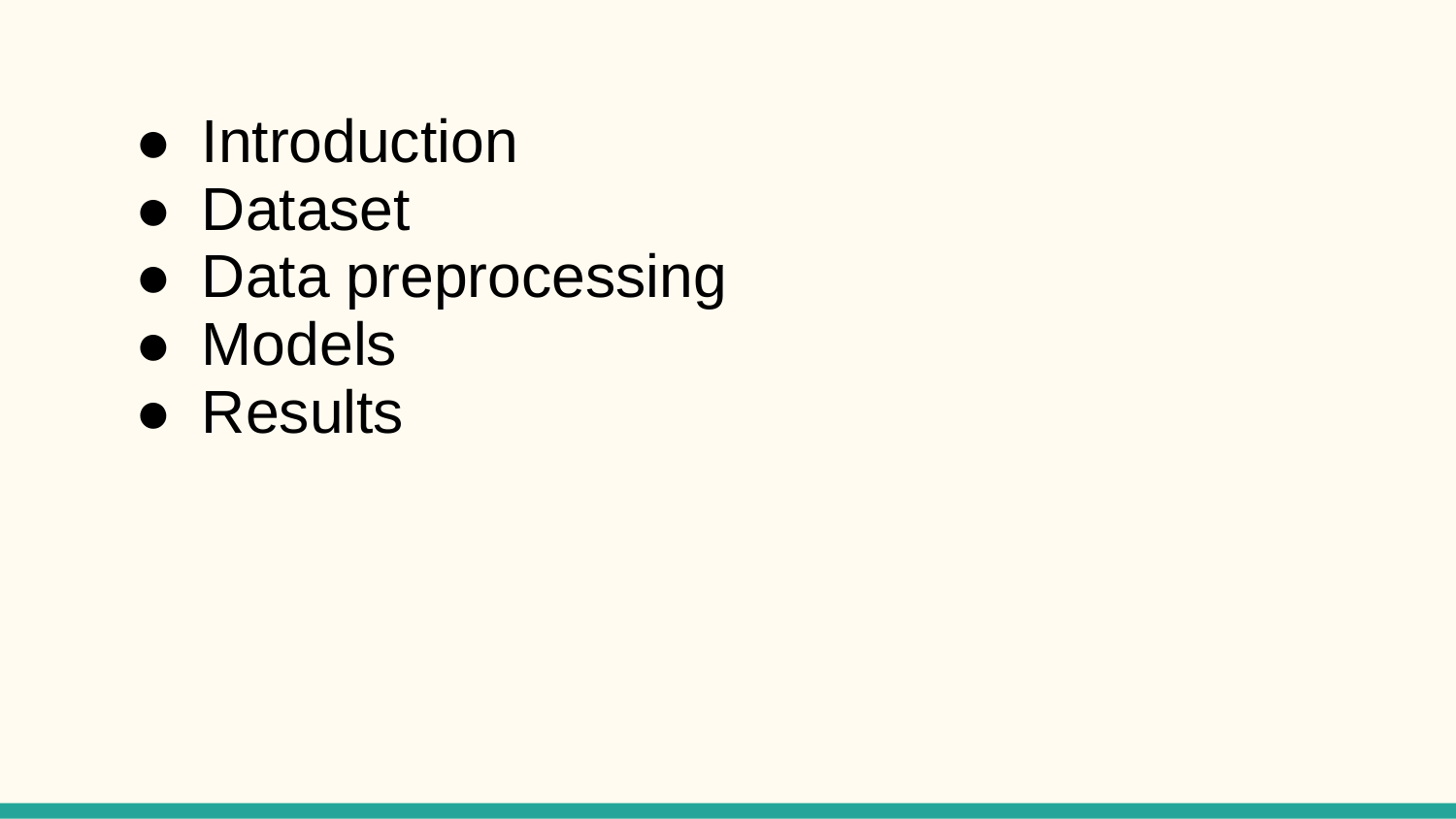

# Introduction
Dataset
Data preprocessing
Models
Results